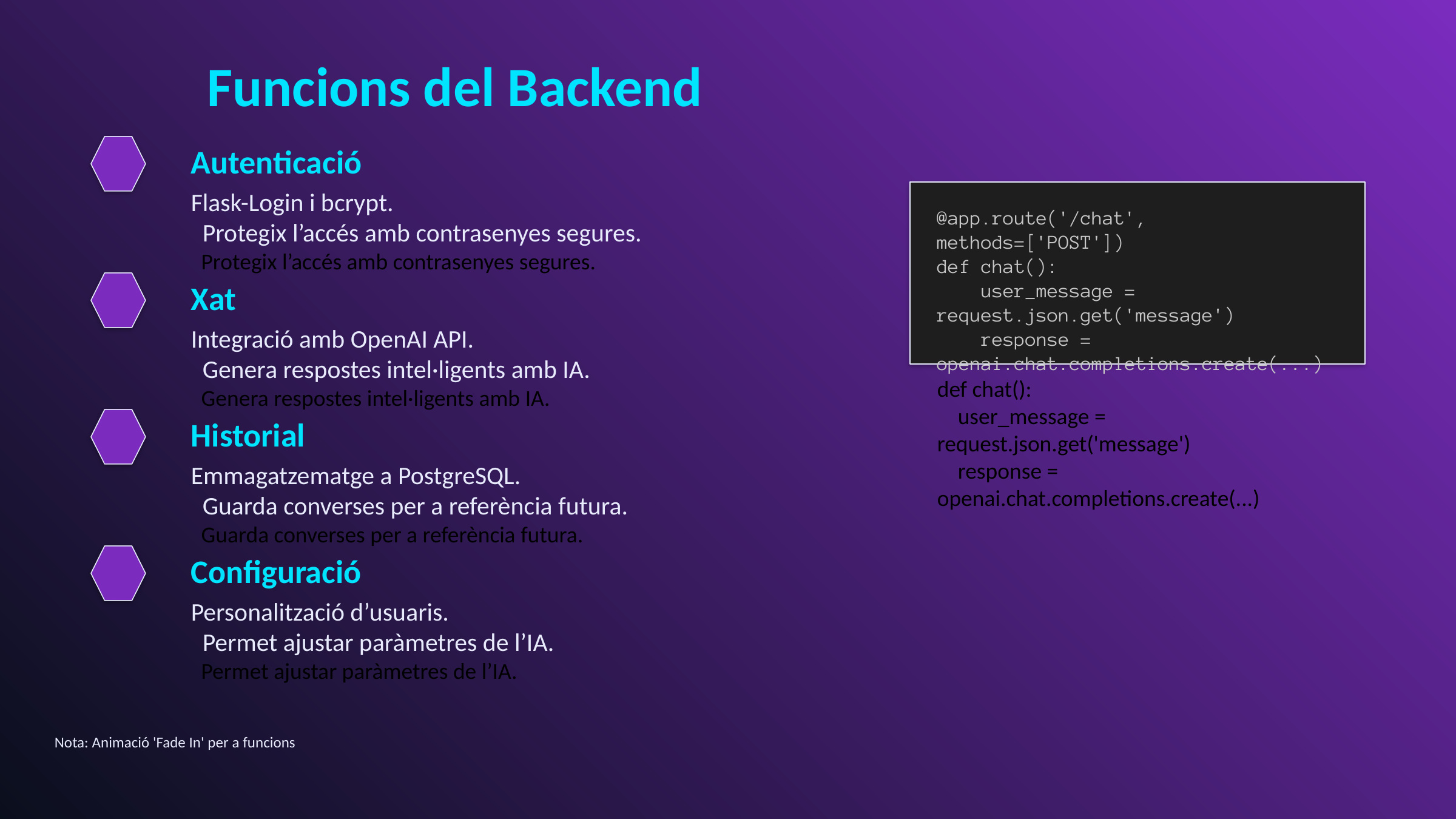

# Funcions del Backend

Autenticació

Flask-Login i bcrypt.
  Protegix l’accés amb contrasenyes segures.
  Protegix l’accés amb contrasenyes segures.

@app.route('/chat', methods=['POST'])
def chat():
    user_message = request.json.get('message')
    response = openai.chat.completions.create(...)
def chat():
    user_message = request.json.get('message')
    response = openai.chat.completions.create(...)

Xat
Integració amb OpenAI API.
  Genera respostes intel·ligents amb IA.
  Genera respostes intel·ligents amb IA.

Historial
Emmagatzematge a PostgreSQL.
  Guarda converses per a referència futura.
  Guarda converses per a referència futura.

Configuració
Personalització d’usuaris.
  Permet ajustar paràmetres de l’IA.
  Permet ajustar paràmetres de l’IA.
Nota: Animació 'Fade In' per a funcions